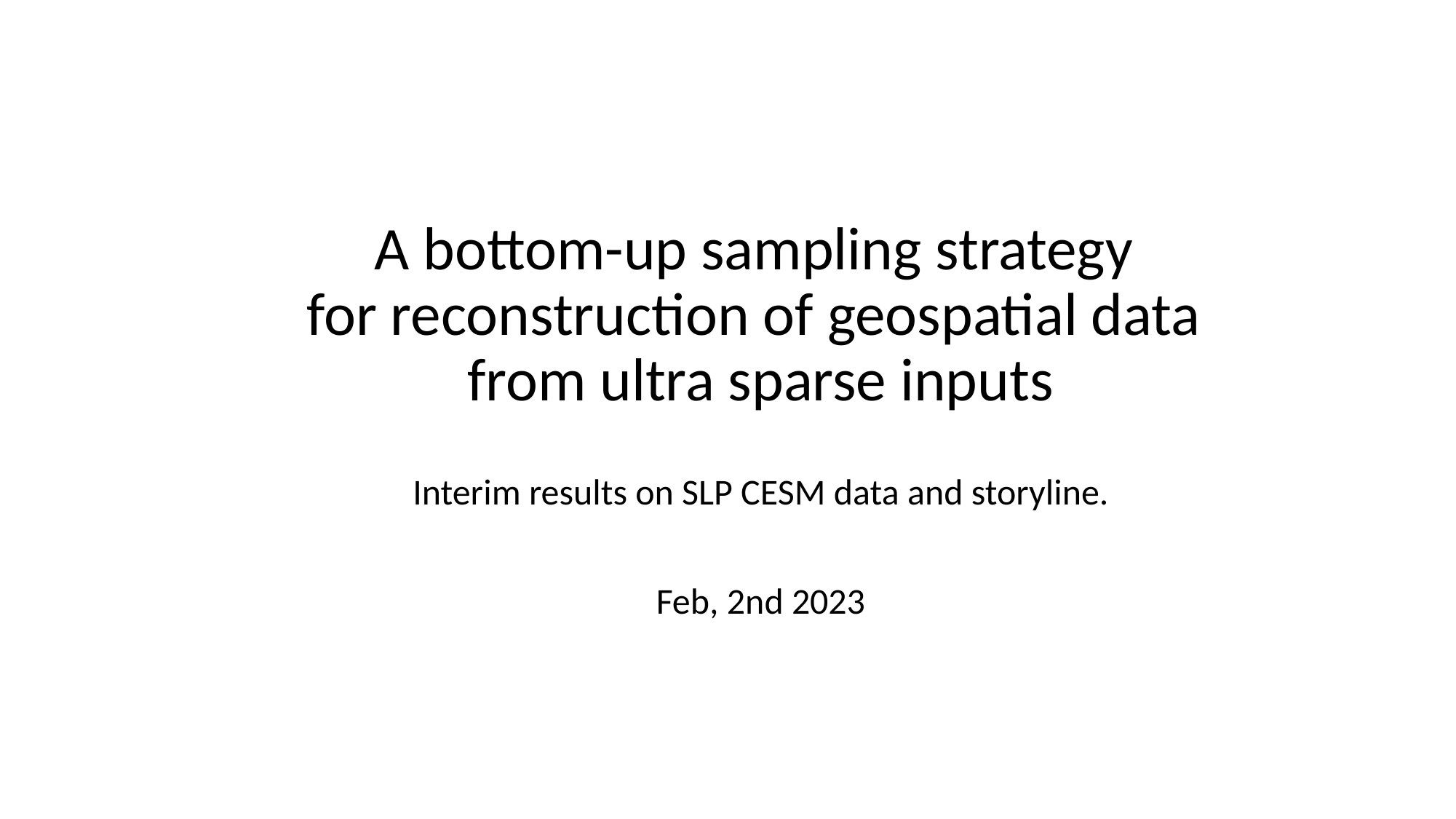

# A bottom-up sampling strategy for reconstruction of geospatial data from ultra sparse inputs
Interim results on SLP CESM data and storyline.

Feb, 2nd 2023